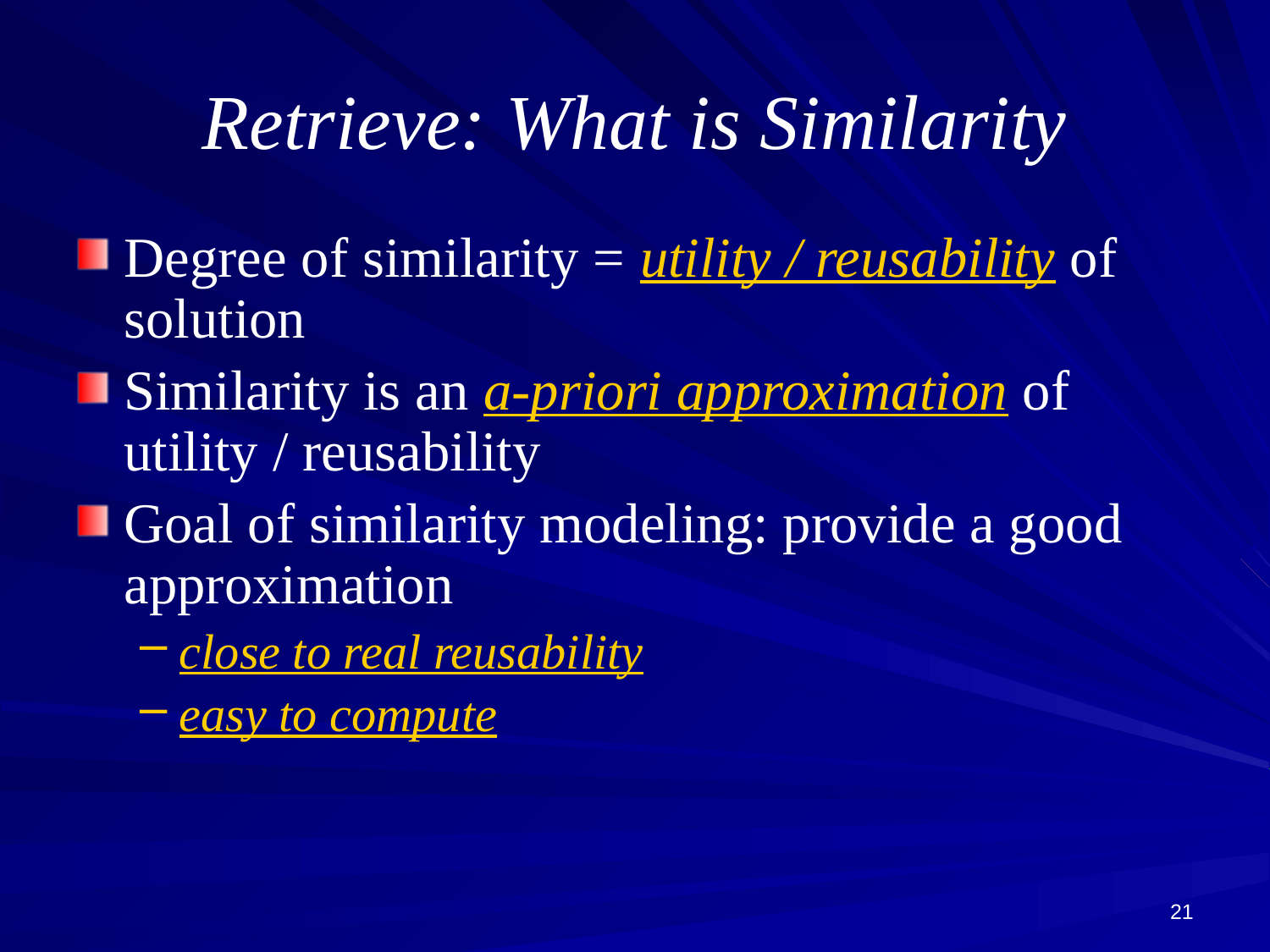

# Retrieve: What is Similarity
Degree of similarity = utility / reusability of solution
Similarity is an a-priori approximation of utility / reusability
Goal of similarity modeling: provide a good approximation
close to real reusability
easy to compute
21